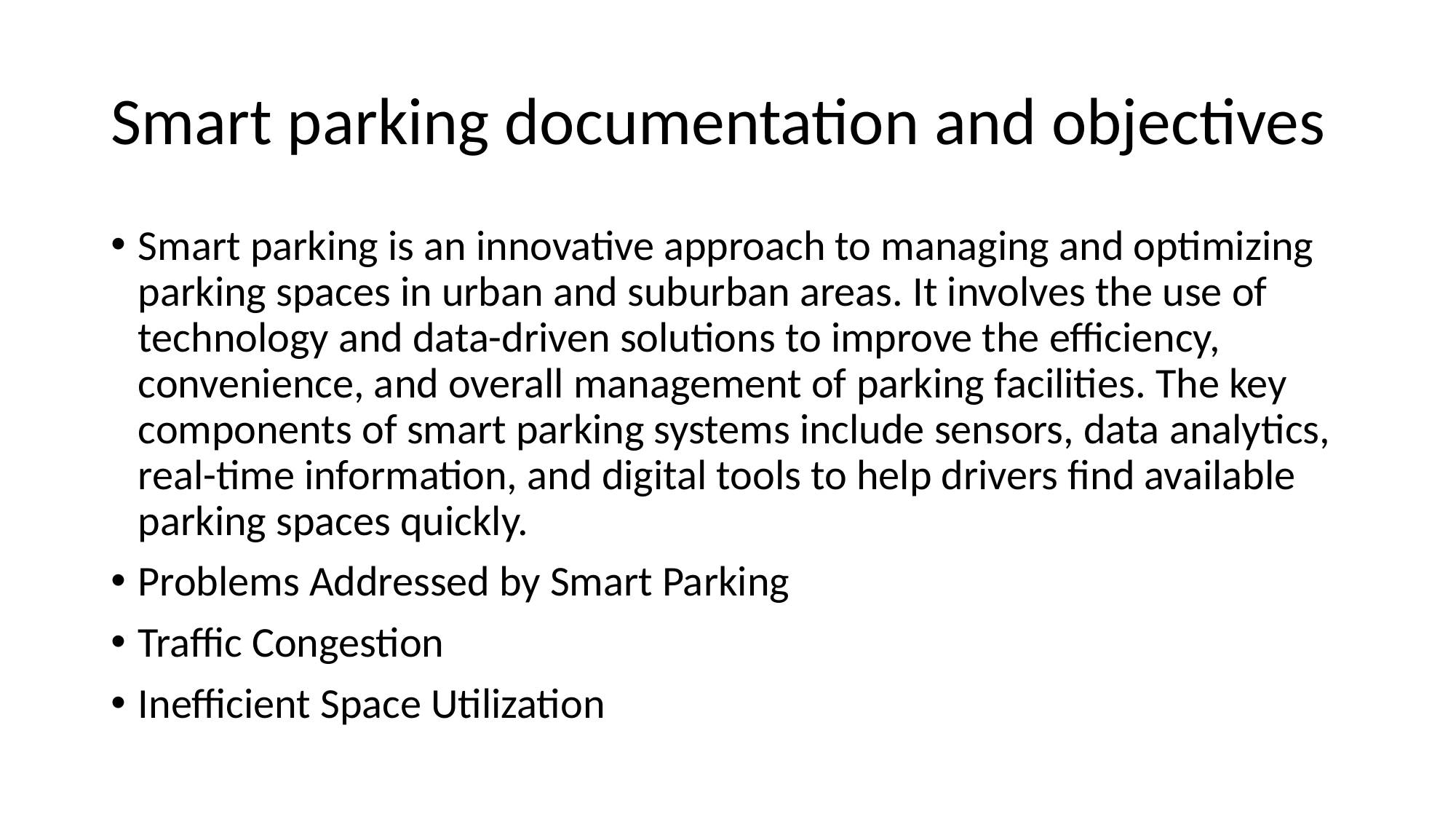

# Smart parking documentation and objectives
Smart parking is an innovative approach to managing and optimizing parking spaces in urban and suburban areas. It involves the use of technology and data-driven solutions to improve the efficiency, convenience, and overall management of parking facilities. The key components of smart parking systems include sensors, data analytics, real-time information, and digital tools to help drivers find available parking spaces quickly.
Problems Addressed by Smart Parking
Traffic Congestion
Inefficient Space Utilization